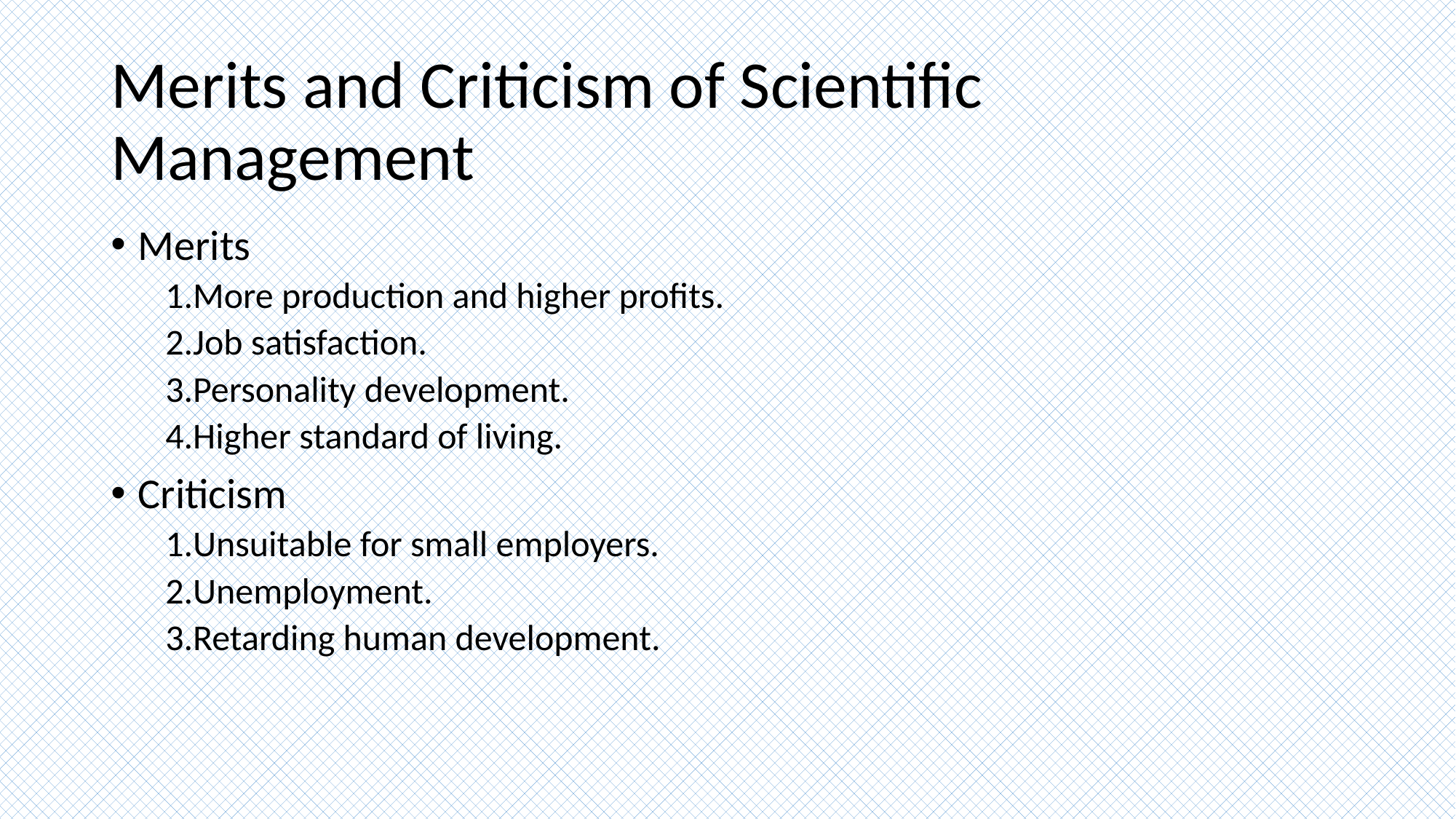

# Merits and Criticism of Scientific Management
Merits
More production and higher profits.
Job satisfaction.
Personality development.
Higher standard of living.
Criticism
Unsuitable for small employers.
Unemployment.
Retarding human development.